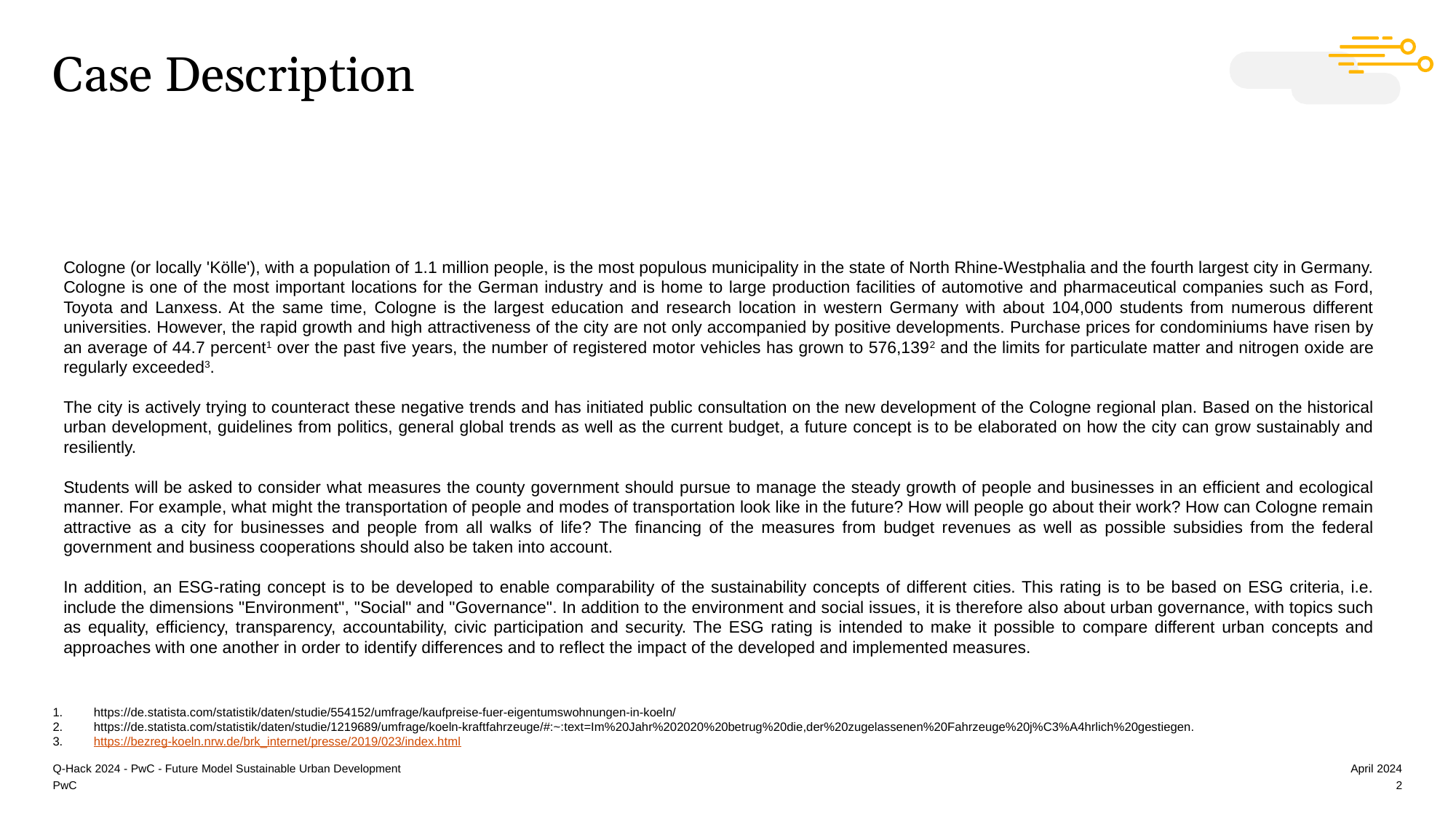

# Case Description

Cologne (or locally 'Kölle'), with a population of 1.1 million people, is the most populous municipality in the state of North Rhine-Westphalia and the fourth largest city in Germany. Cologne is one of the most important locations for the German industry and is home to large production facilities of automotive and pharmaceutical companies such as Ford, Toyota and Lanxess. At the same time, Cologne is the largest education and research location in western Germany with about 104,000 students from numerous different universities. However, the rapid growth and high attractiveness of the city are not only accompanied by positive developments. Purchase prices for condominiums have risen by an average of 44.7 percent1 over the past five years, the number of registered motor vehicles has grown to 576,1392 and the limits for particulate matter and nitrogen oxide are regularly exceeded3.
The city is actively trying to counteract these negative trends and has initiated public consultation on the new development of the Cologne regional plan. Based on the historical urban development, guidelines from politics, general global trends as well as the current budget, a future concept is to be elaborated on how the city can grow sustainably and resiliently.

Students will be asked to consider what measures the county government should pursue to manage the steady growth of people and businesses in an efficient and ecological manner. For example, what might the transportation of people and modes of transportation look like in the future? How will people go about their work? How can Cologne remain attractive as a city for businesses and people from all walks of life? The financing of the measures from budget revenues as well as possible subsidies from the federal government and business cooperations should also be taken into account.
In addition, an ESG-rating concept is to be developed to enable comparability of the sustainability concepts of different cities. This rating is to be based on ESG criteria, i.e. include the dimensions "Environment", "Social" and "Governance". In addition to the environment and social issues, it is therefore also about urban governance, with topics such as equality, efficiency, transparency, accountability, civic participation and security. The ESG rating is intended to make it possible to compare different urban concepts and approaches with one another in order to identify differences and to reflect the impact of the developed and implemented measures.
https://de.statista.com/statistik/daten/studie/554152/umfrage/kaufpreise-fuer-eigentumswohnungen-in-koeln/
https://de.statista.com/statistik/daten/studie/1219689/umfrage/koeln-kraftfahrzeuge/#:~:text=Im%20Jahr%202020%20betrug%20die,der%20zugelassenen%20Fahrzeuge%20j%C3%A4hrlich%20gestiegen.
https://bezreg-koeln.nrw.de/brk_internet/presse/2019/023/index.html
Q-Hack 2024 - PwC - Future Model Sustainable Urban Development
April 2024
2